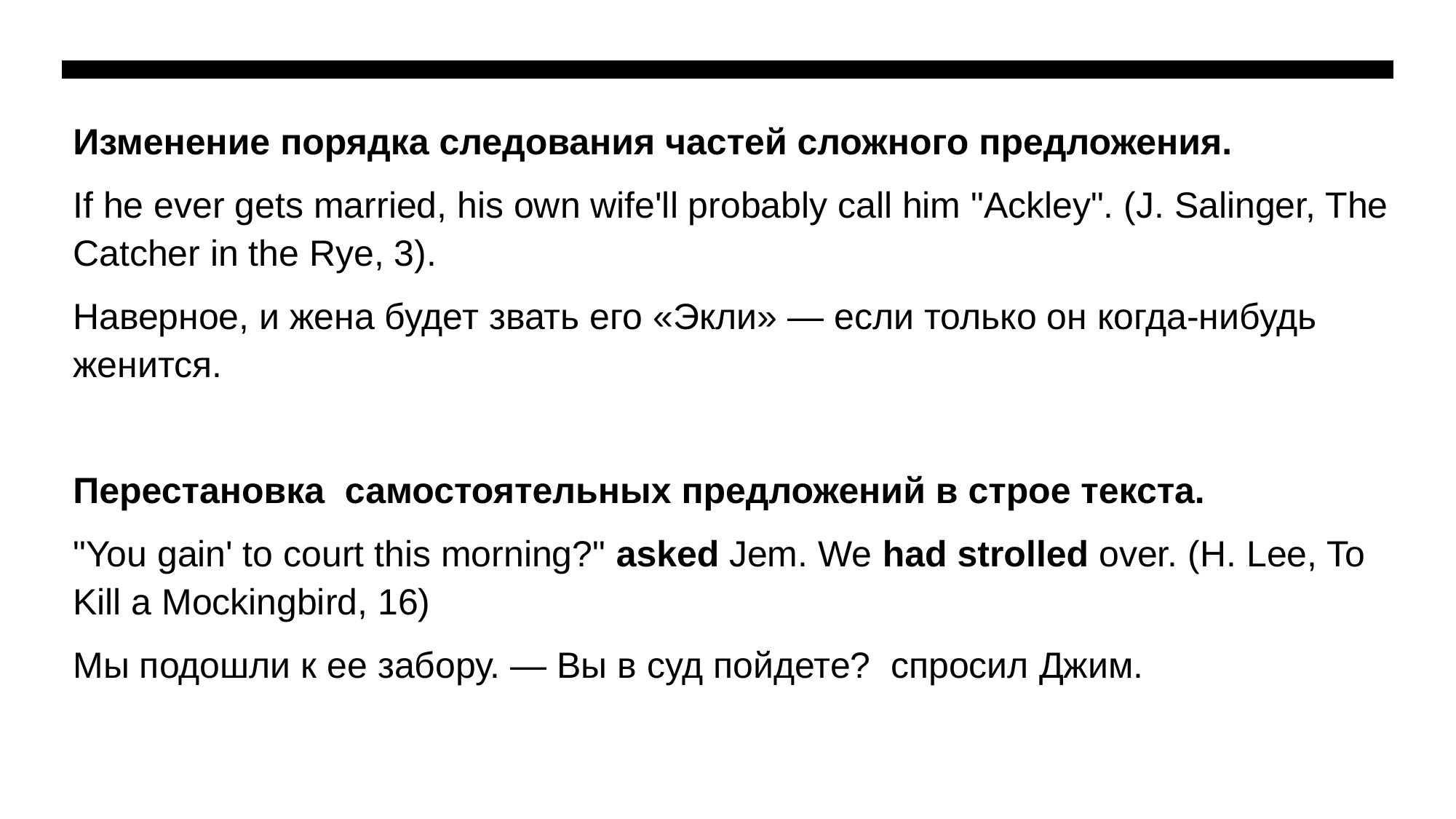

Изменение порядка следования частей сложного предложения.
If he ever gets married, his own wife'll probably call him "Ackley". (J. Salinger, The Catcher in the Rye, 3).
Наверное, и жена будет звать его «Экли» — если только он когда-нибудь женится.

Перестановка  самостоятельных предложений в строе текста.
"You gain' to court this morning?" asked Jem. We had strolled over. (H. Lee, To Kill a Mockingbird, 16)
Мы подошли к ее забору. — Вы в суд пойдете?  спросил Джим.